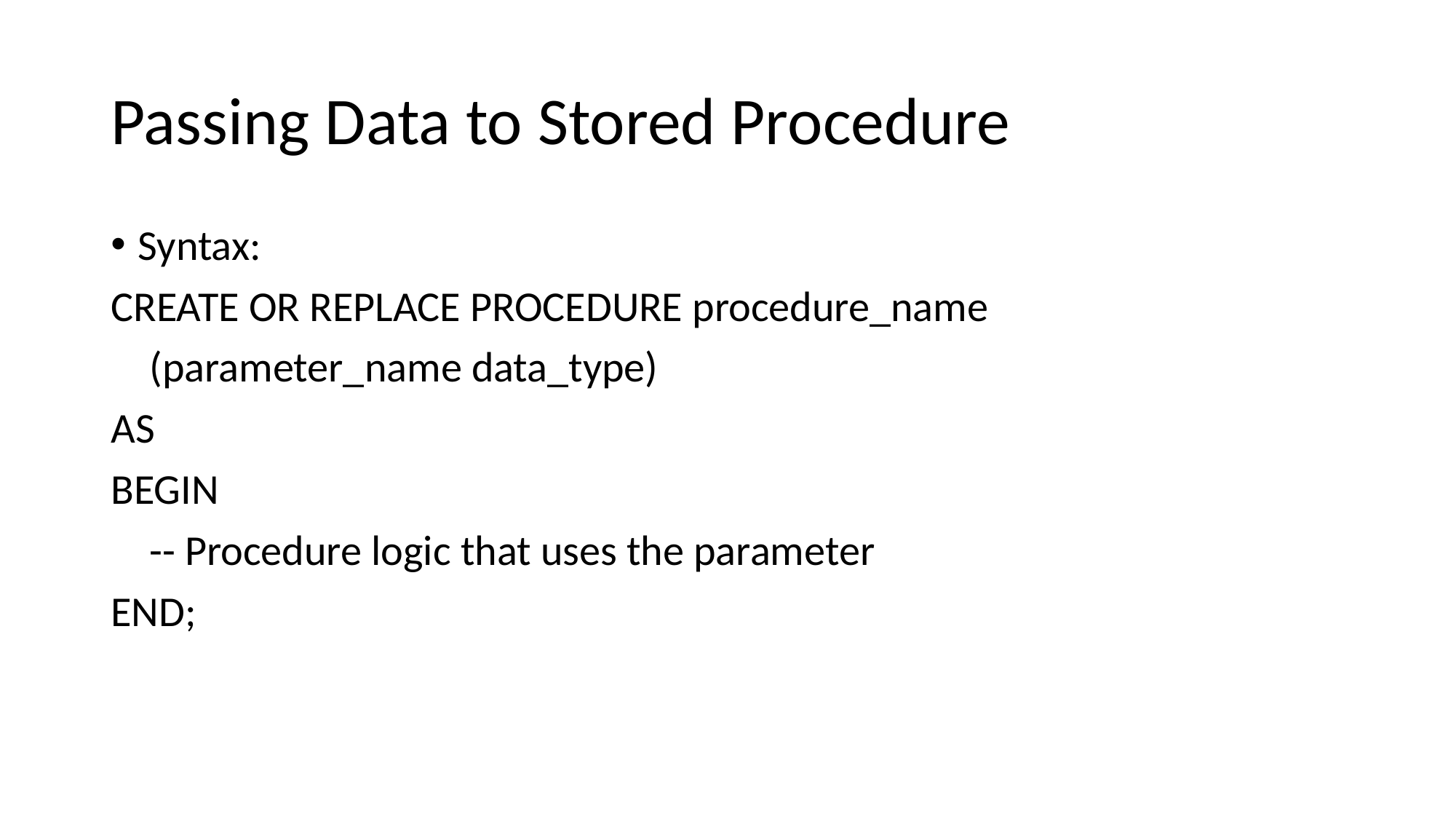

# Passing Data to Stored Procedure
Syntax:
CREATE OR REPLACE PROCEDURE procedure_name
    (parameter_name data_type)
AS
BEGIN
    -- Procedure logic that uses the parameter
END;